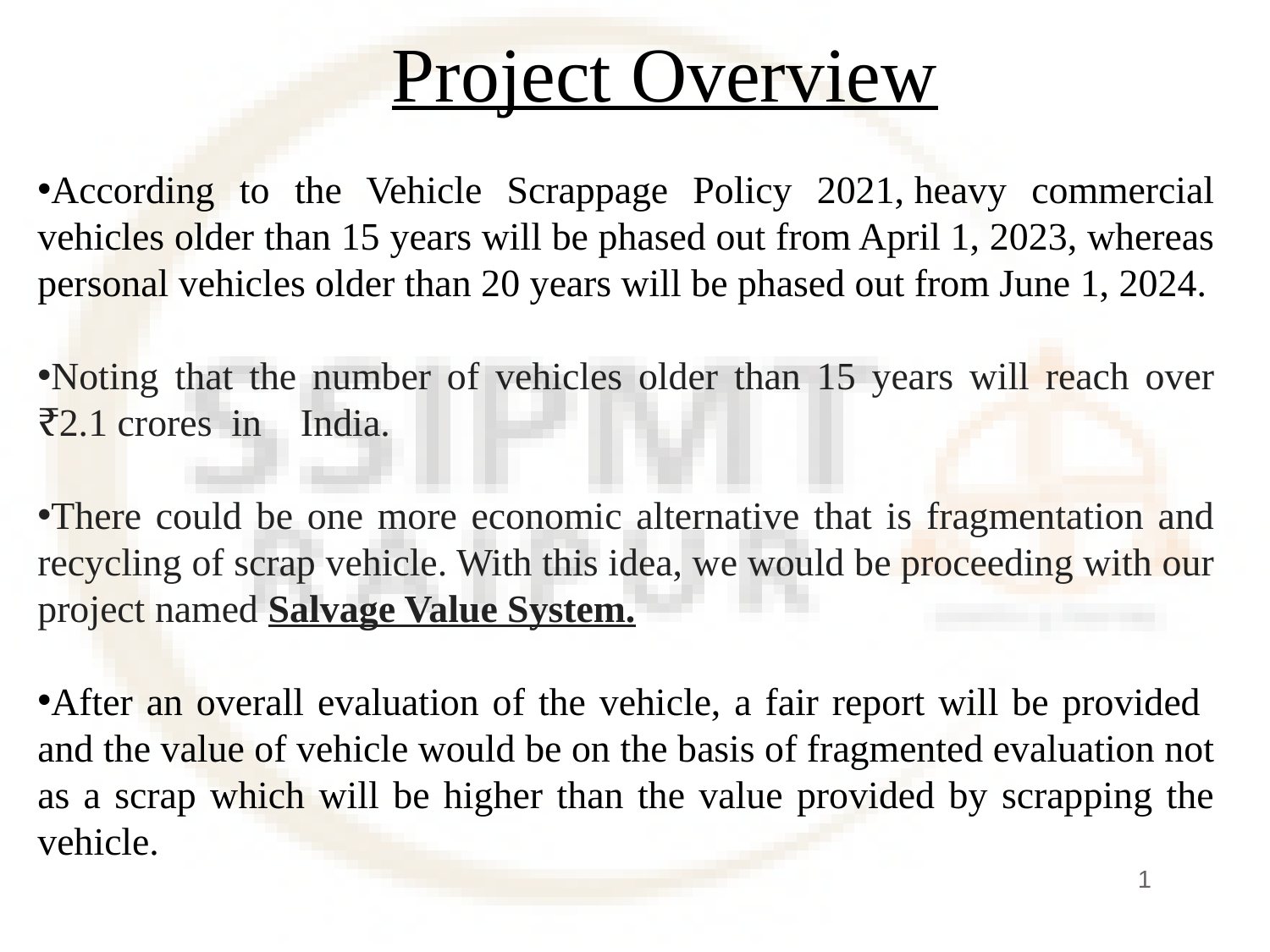

# Project Overview
According to the Vehicle Scrappage Policy 2021, heavy commercial vehicles older than 15 years will be phased out from April 1, 2023, whereas personal vehicles older than 20 years will be phased out from June 1, 2024.

Noting that the number of vehicles older than 15 years will reach over ₹2.1 crores  in    India.

There could be one more economic alternative that is fragmentation and recycling of scrap vehicle. With this idea, we would be proceeding with our project named Salvage Value System.

After an overall evaluation of the vehicle, a fair report will be provided  and the value of vehicle would be on the basis of fragmented evaluation not as a scrap which will be higher than the value provided by scrapping the vehicle.
1